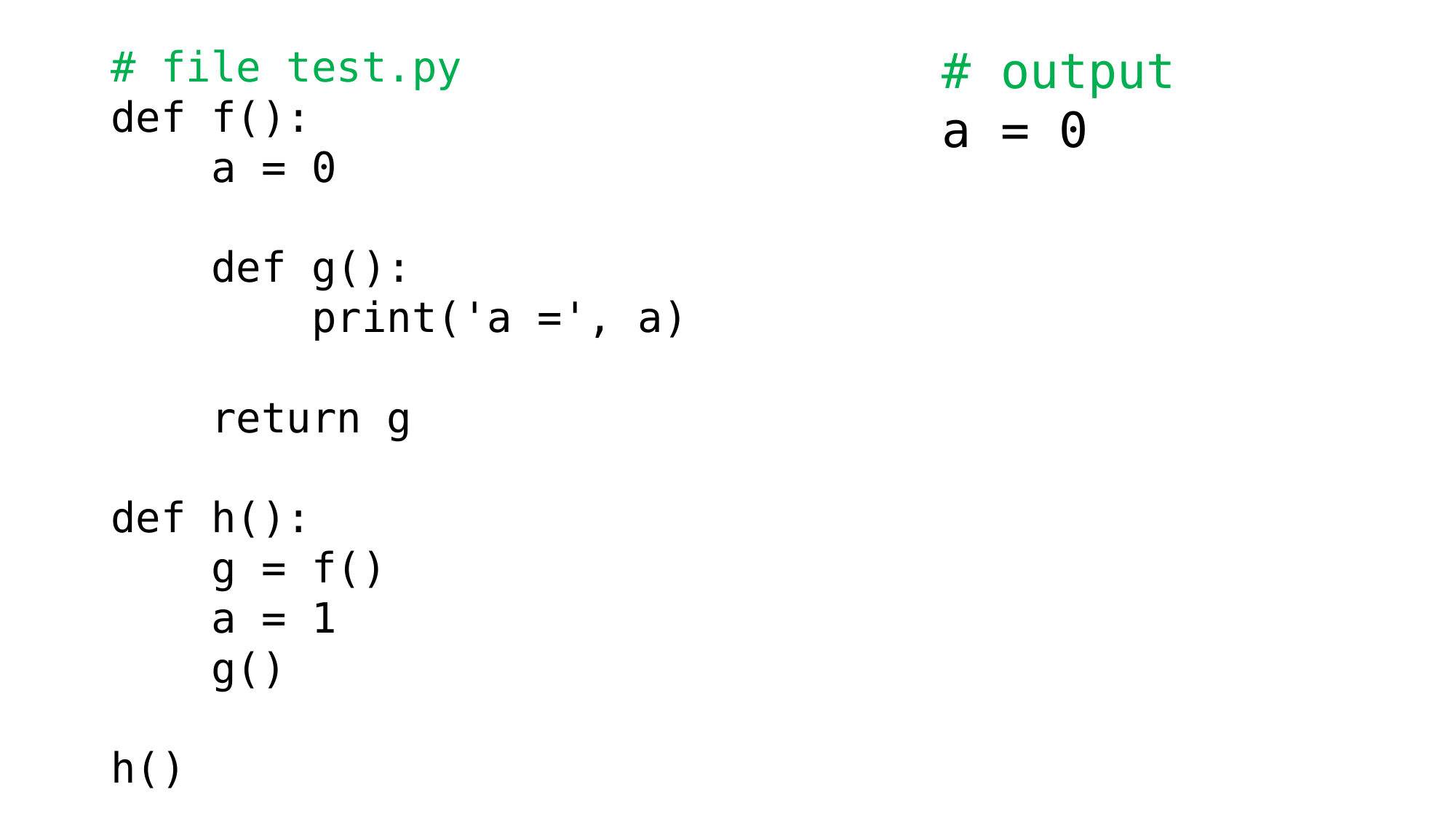

# file test.py
def f():
    a = 0

    def g():
        print('a =', a)

    return g

def h():
    g = f()
    a = 1
    g()

h()
# output
a = 0